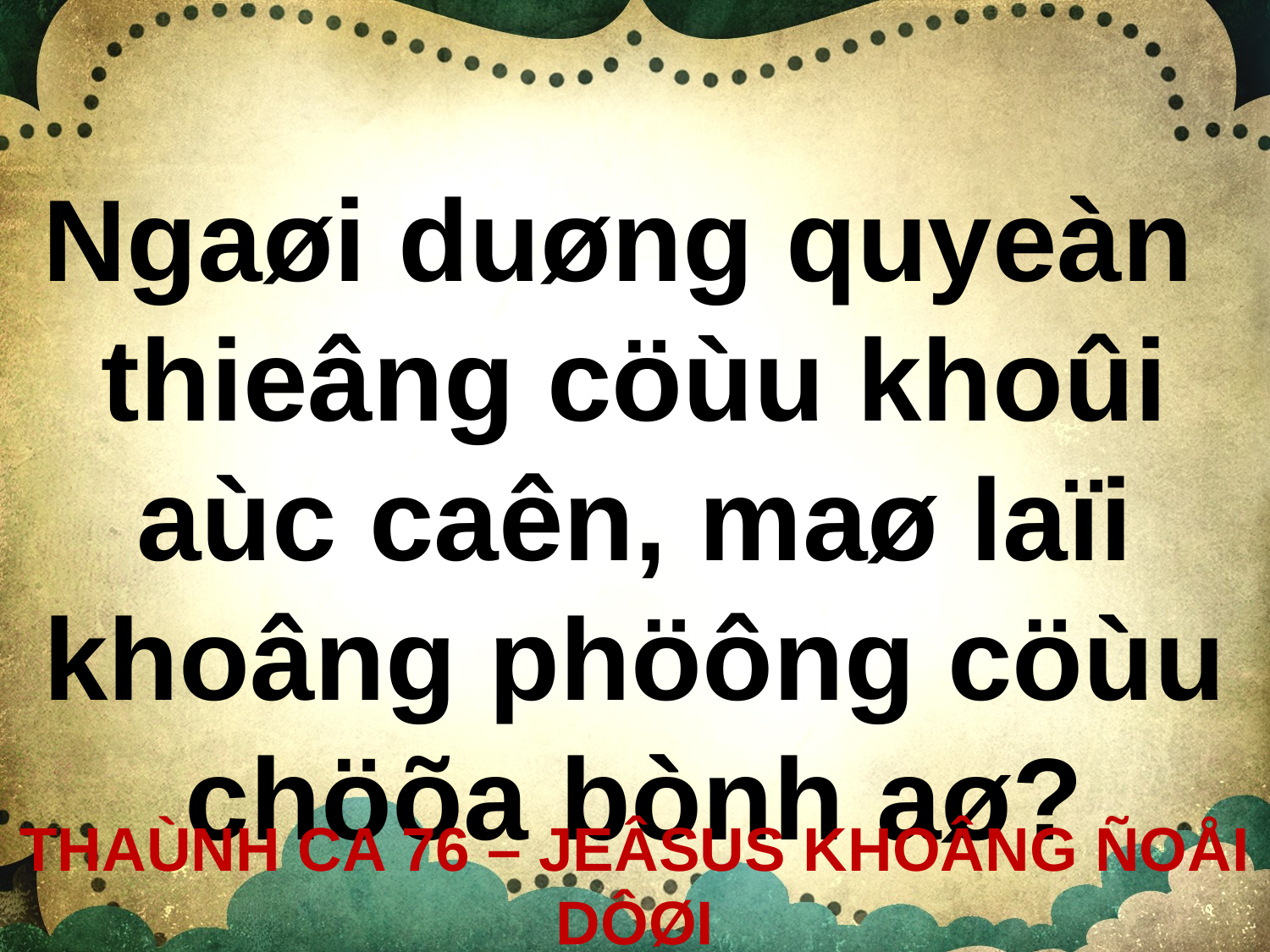

Ngaøi duøng quyeàn
thieâng cöùu khoûi aùc caên, maø laïi khoâng phöông cöùu chöõa bònh aø?
THAÙNH CA 76 – JEÂSUS KHOÂNG ÑOÅI DÔØI